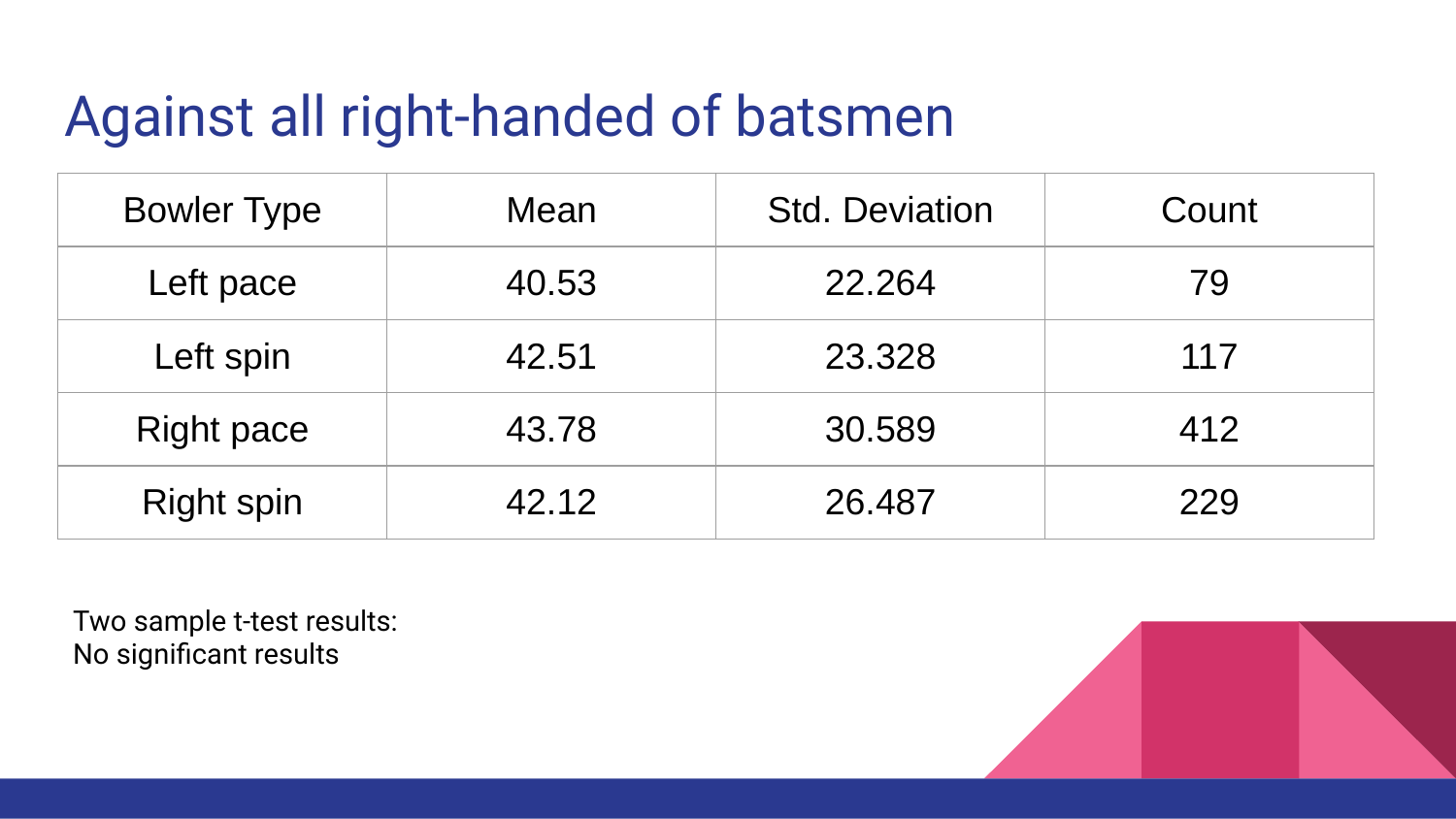

# Against all right-handed of batsmen
| Bowler Type | Mean | Std. Deviation | Count |
| --- | --- | --- | --- |
| Left pace | 40.53 | 22.264 | 79 |
| Left spin | 42.51 | 23.328 | 117 |
| Right pace | 43.78 | 30.589 | 412 |
| Right spin | 42.12 | 26.487 | 229 |
Two sample t-test results:
No significant results